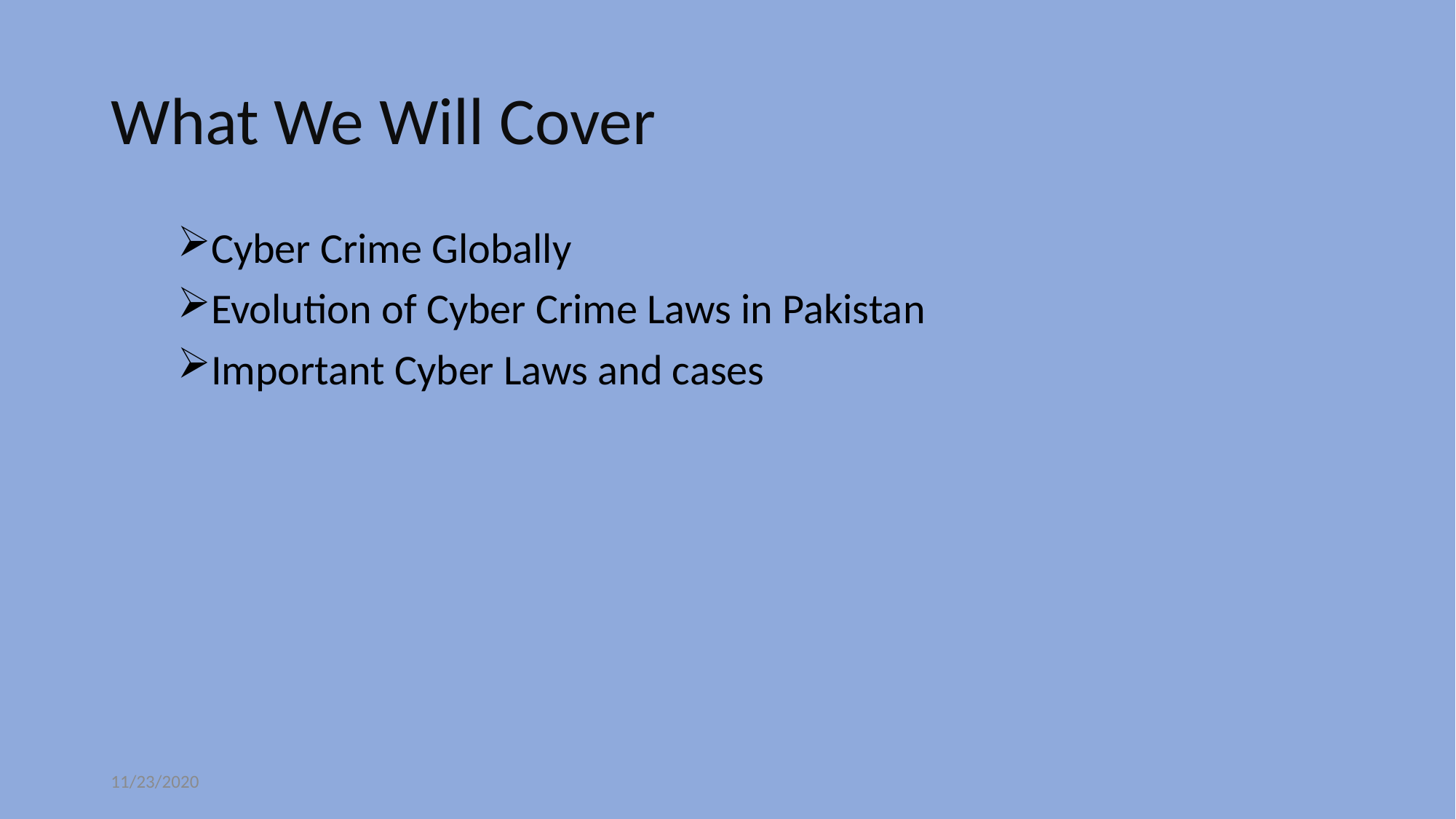

# What We Will Cover
Cyber Crime Globally
Evolution of Cyber Crime Laws in Pakistan
Important Cyber Laws and cases

11/23/2020